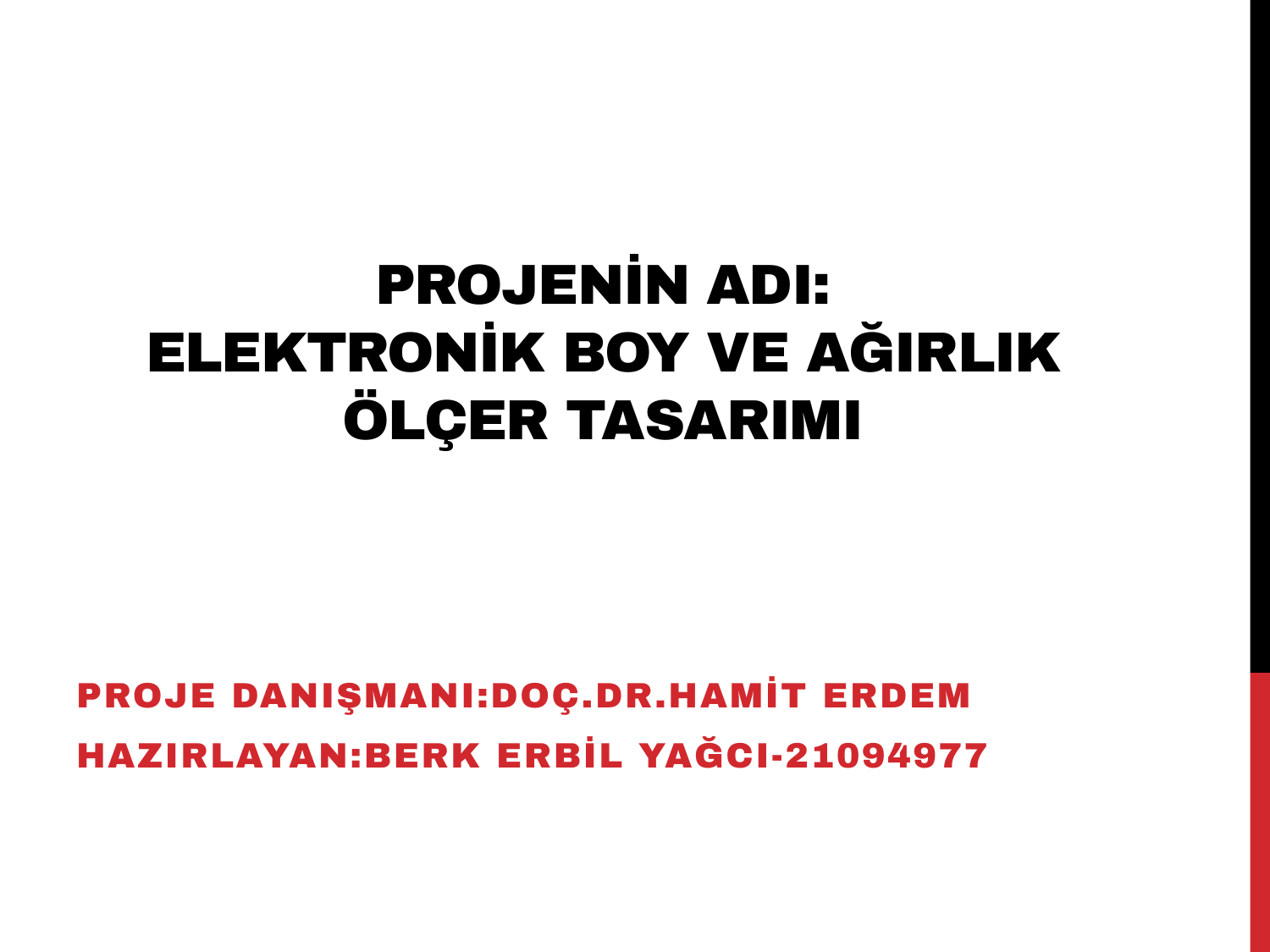

# Projenin adI: Elektronİk boy ve ağIRLIK ÖLÇER TASARIMI
Proje danIŞmanI:Doç.dr.hamİt erdem
HAZIRLAYAN:Berk erBİL YAĞCI-21094977